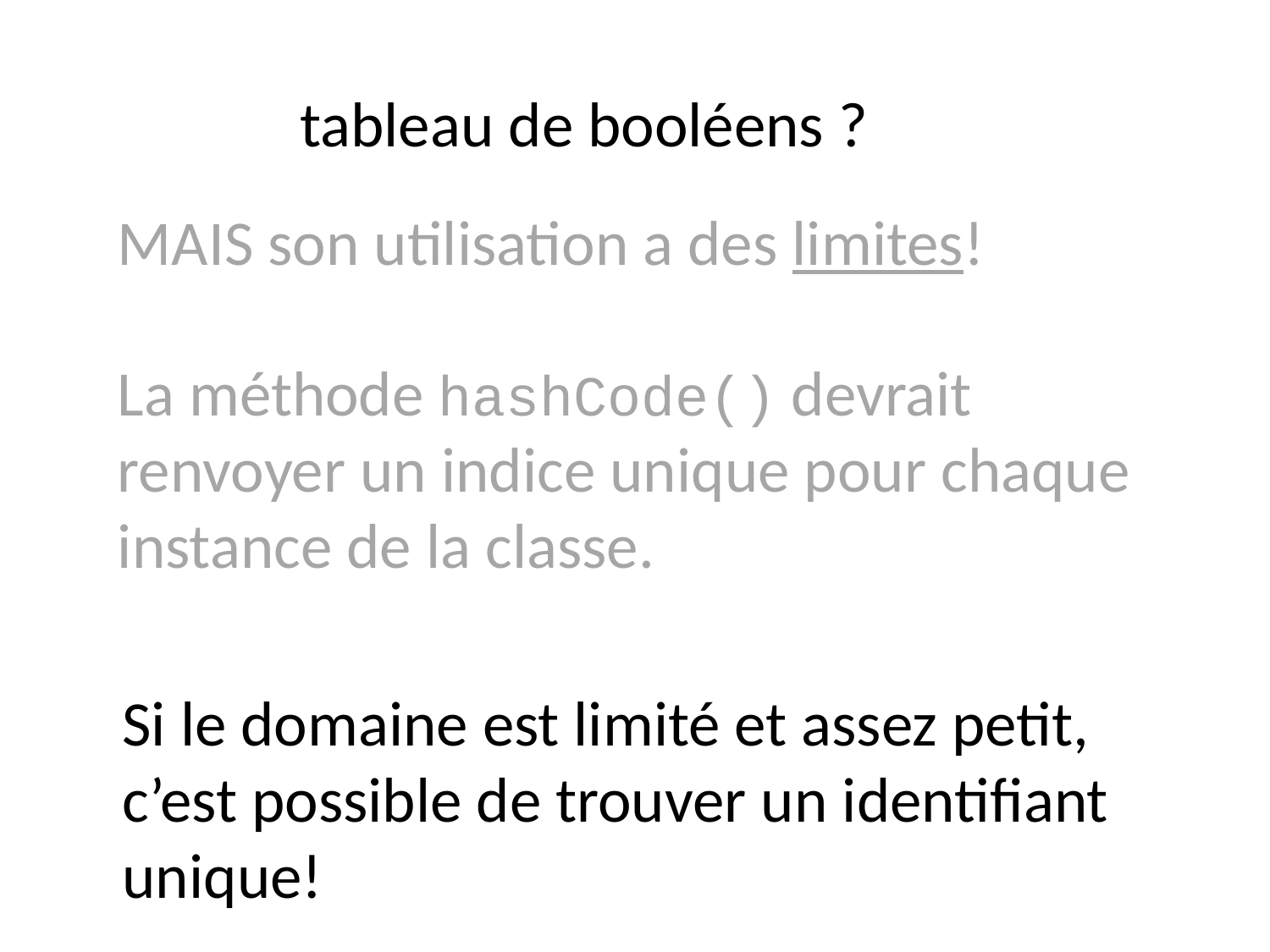

tableau de booléens ?
MAIS son utilisation a des limites!

La méthode hashCode() devrait renvoyer un indice unique pour chaque instance de la classe.

Si le domaine est limité et assez petit, c’est possible de trouver un identifiant unique!